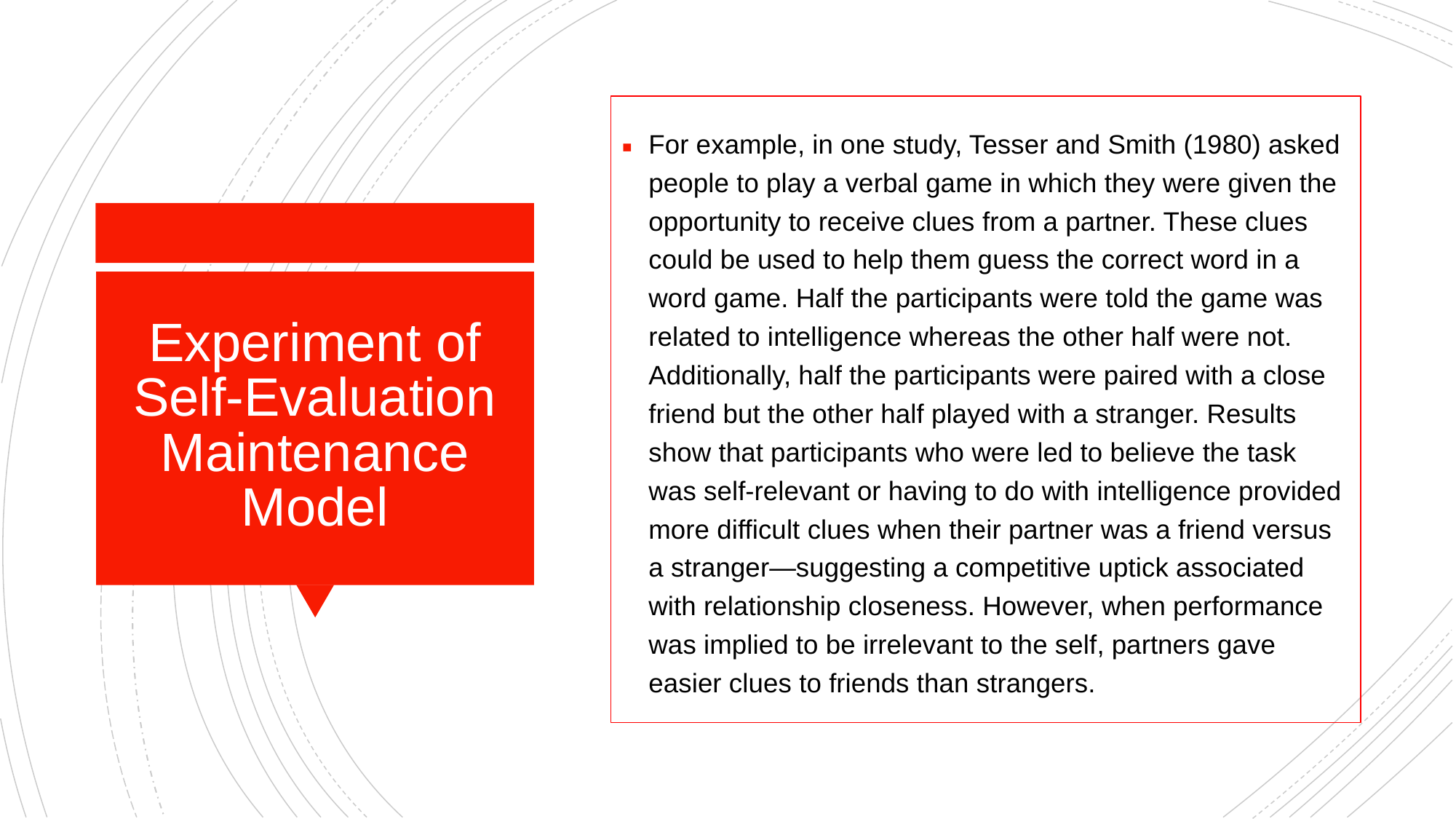

For example, in one study, Tesser and Smith (1980) asked people to play a verbal game in which they were given the opportunity to receive clues from a partner. These clues could be used to help them guess the correct word in a word game. Half the participants were told the game was related to intelligence whereas the other half were not. Additionally, half the participants were paired with a close friend but the other half played with a stranger. Results show that participants who were led to believe the task was self-relevant or having to do with intelligence provided more difficult clues when their partner was a friend versus a stranger—suggesting a competitive uptick associated with relationship closeness. However, when performance was implied to be irrelevant to the self, partners gave easier clues to friends than strangers.
# Experiment of Self-Evaluation Maintenance Model